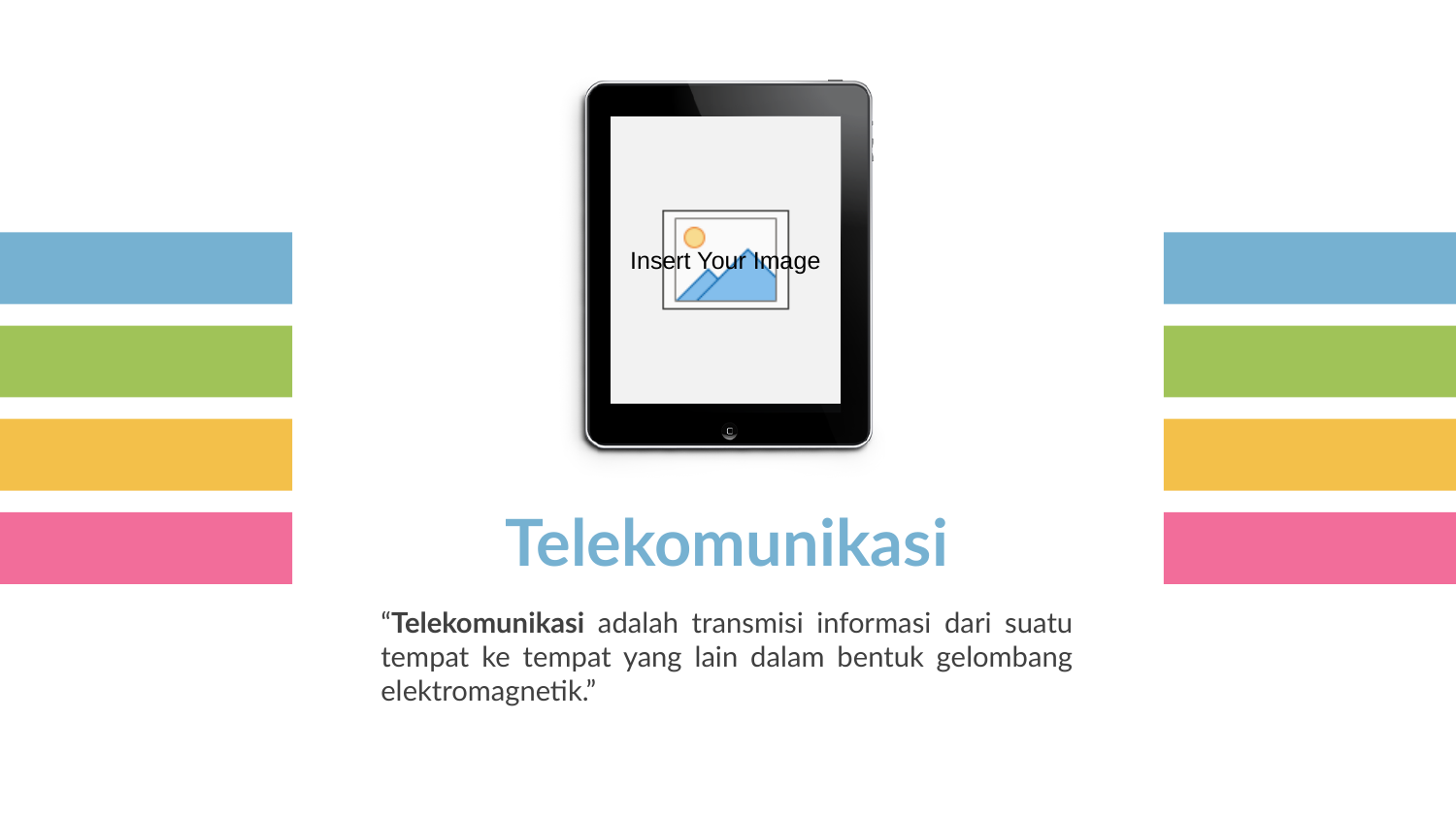

Telekomunikasi
“Telekomunikasi adalah transmisi informasi dari suatu tempat ke tempat yang lain dalam bentuk gelombang elektromagnetik.”